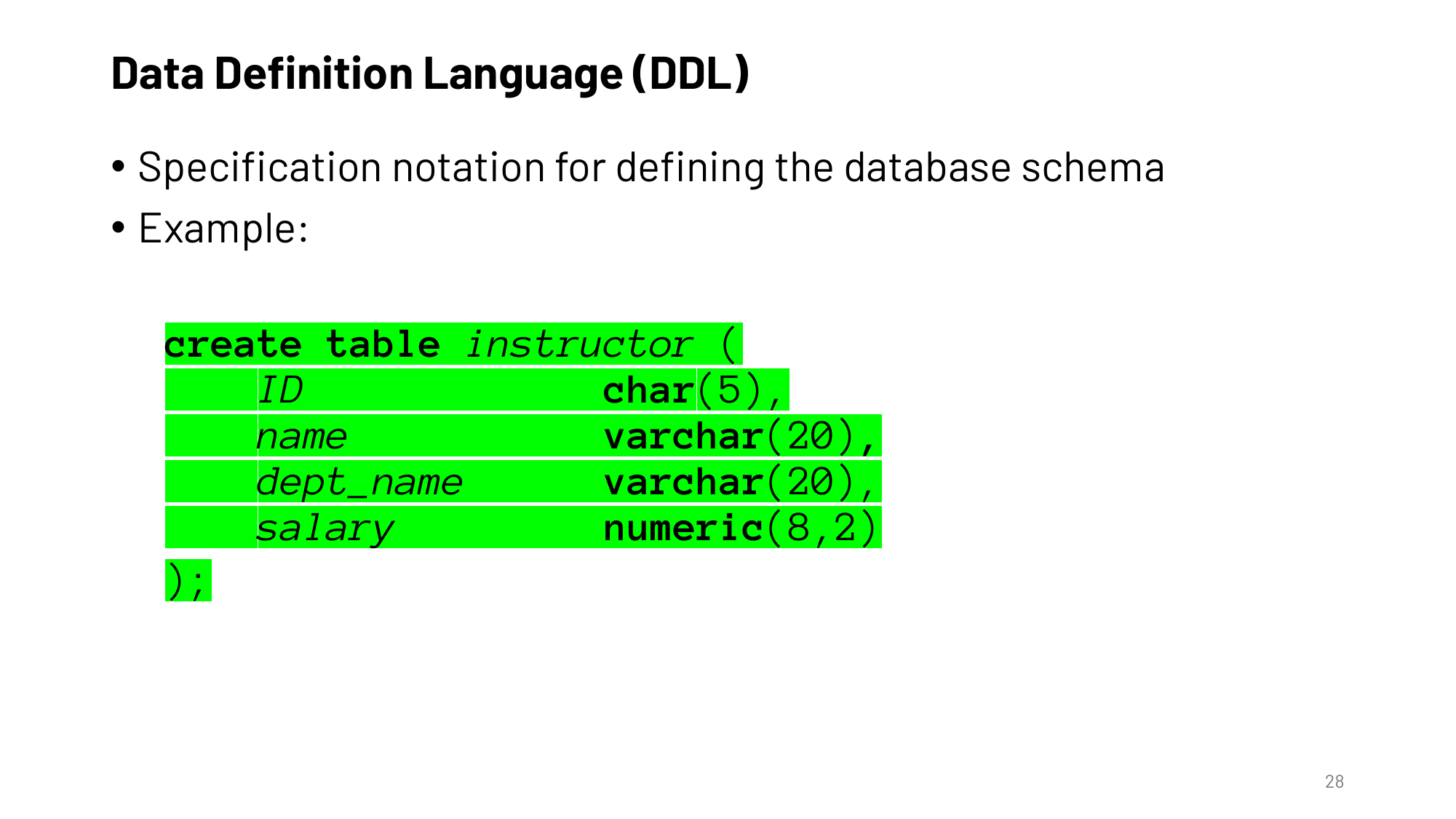

# Data Definition Language (DDL)
Specification notation for defining the database schema
Example:

create table instructor (
    ID             char(5),
    name           varchar(20),
    dept_name      varchar(20),
    salary         numeric(8,2)
);

28